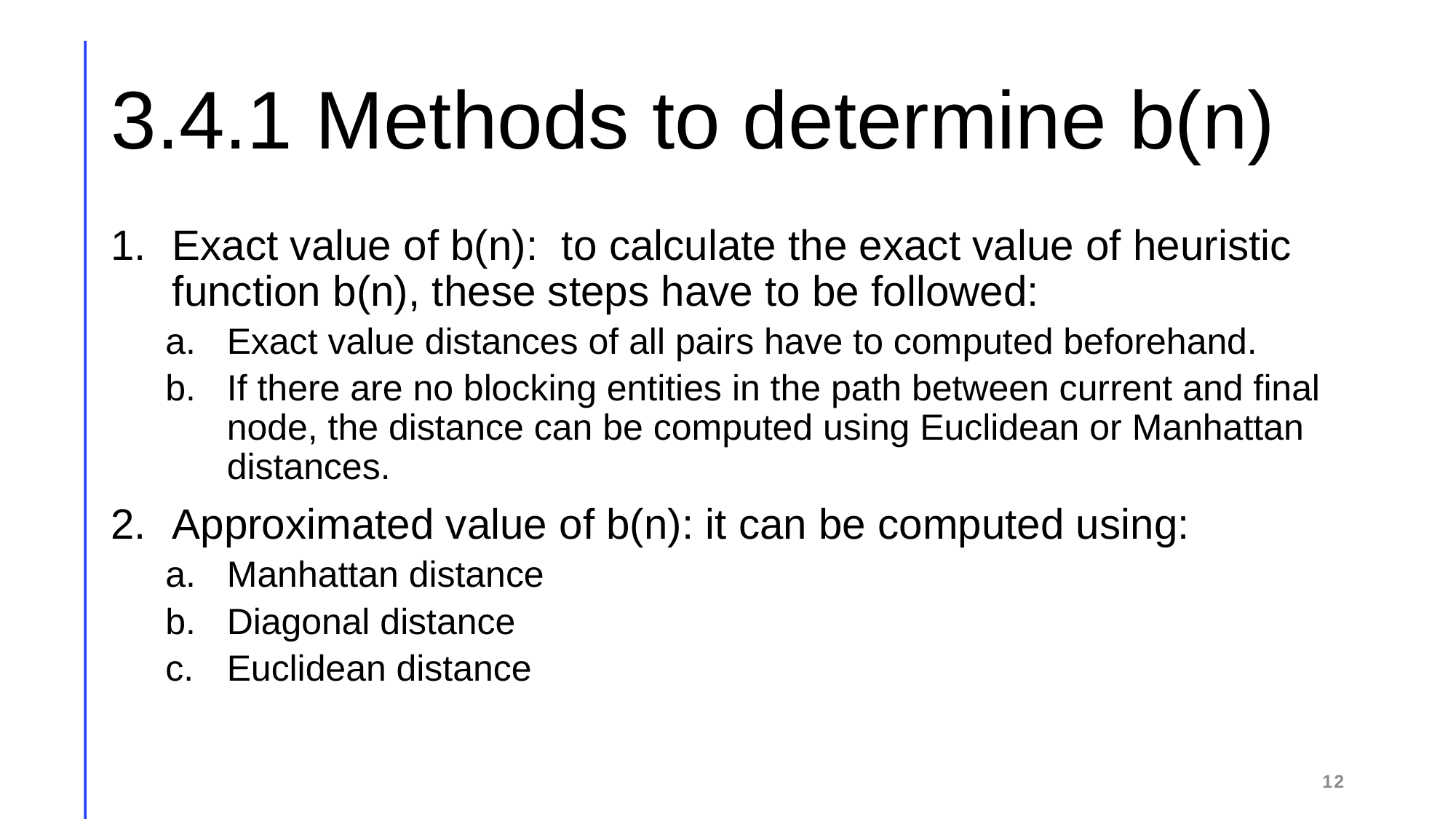

# 3.4.1 Methods to determine b(n)
Exact value of b(n):  to calculate the exact value of heuristic function b(n), these steps have to be followed:
Exact value distances of all pairs have to computed beforehand.
If there are no blocking entities in the path between current and final node, the distance can be computed using Euclidean or Manhattan distances.
Approximated value of b(n): it can be computed using:
Manhattan distance
Diagonal distance
Euclidean distance
12